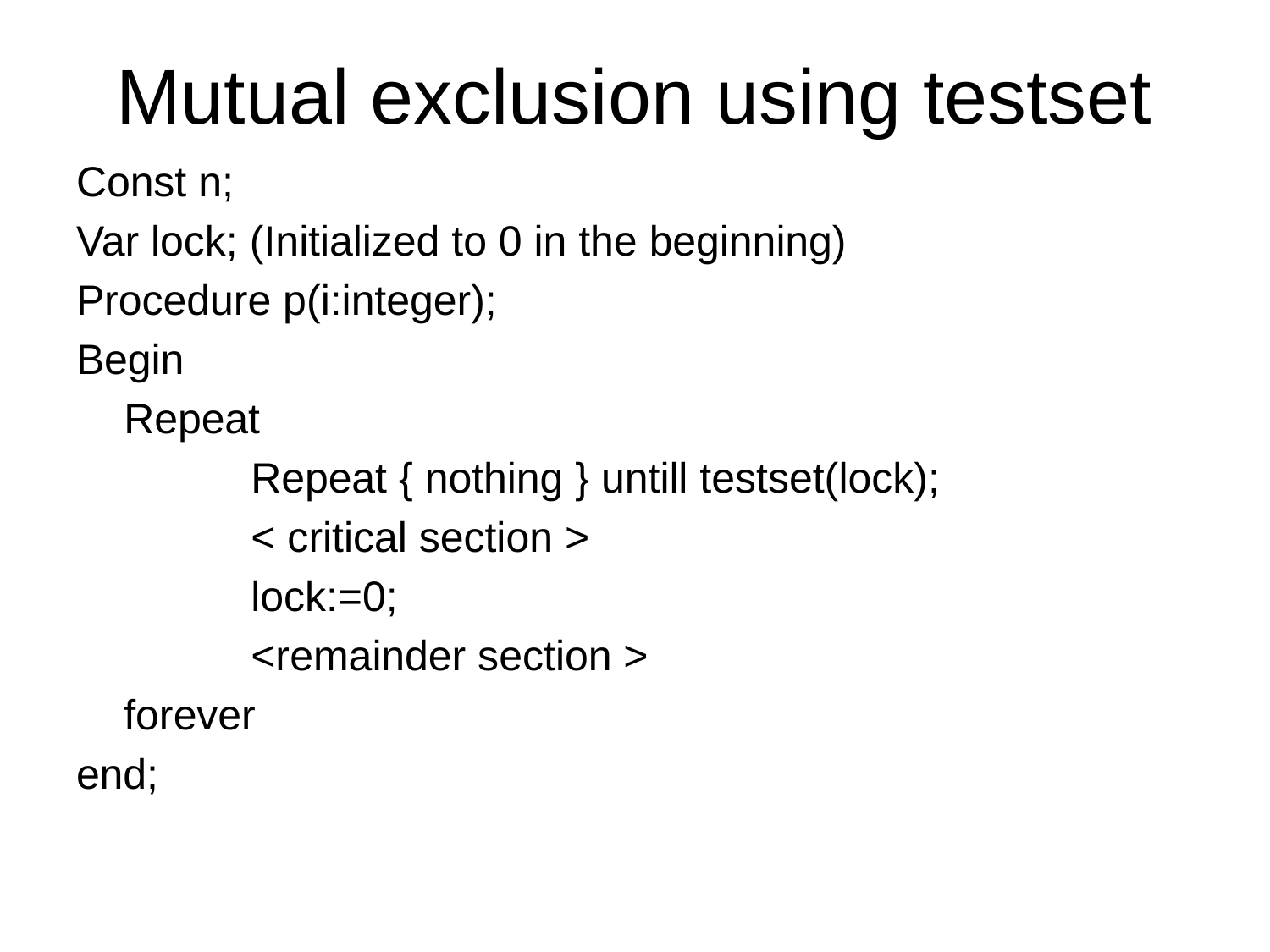

# Mutual exclusion using testset
Const n;
Var lock; (Initialized to 0 in the beginning)
Procedure p(i:integer);
Begin
	Repeat
		Repeat { nothing } untill testset(lock);
		< critical section >
		lock:=0;
		<remainder section >
	forever
end;